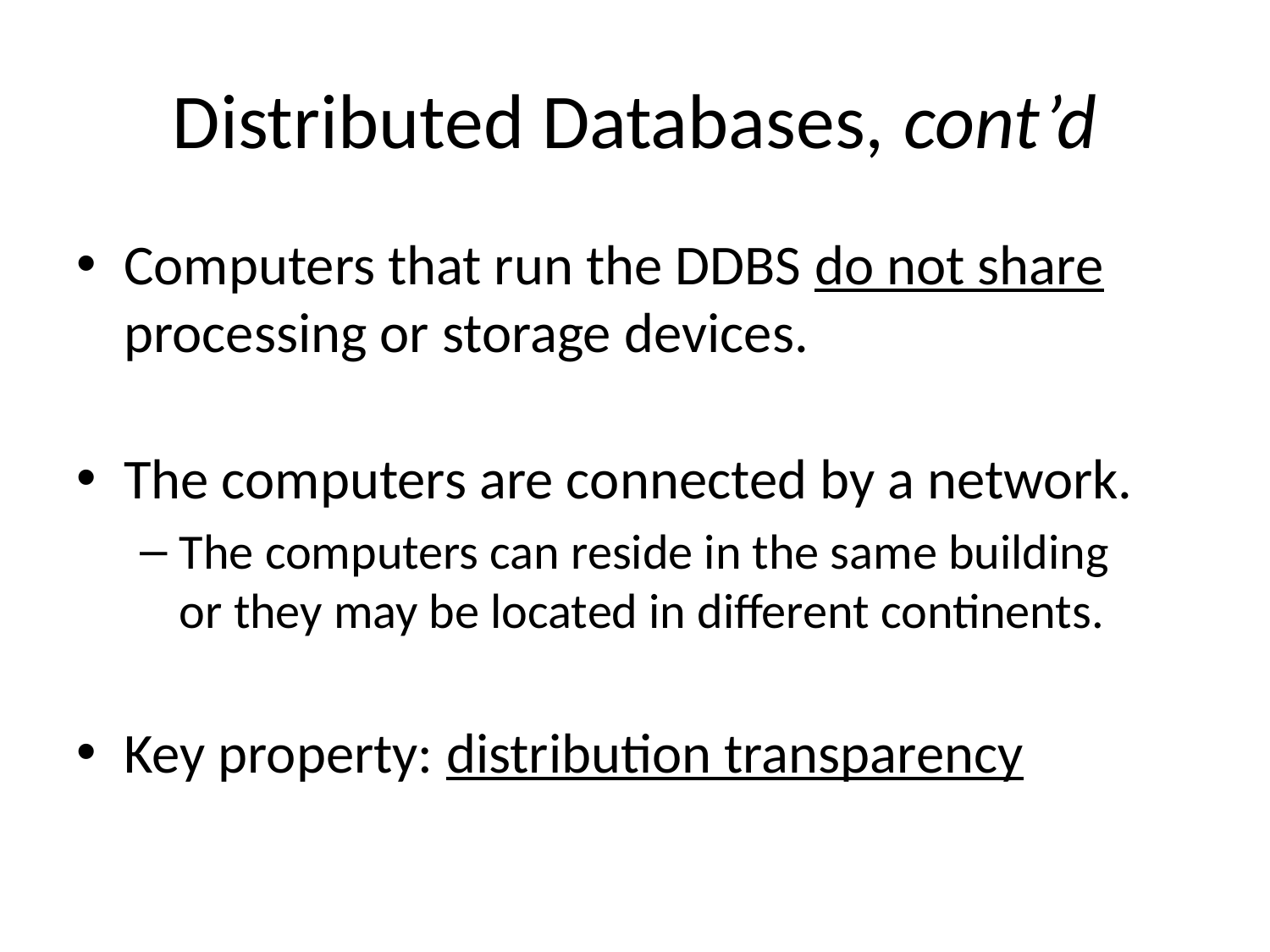

# Distributed Databases, cont’d
Computers that run the DDBS do not share processing or storage devices.

The computers are connected by a network.
The computers can reside in the same building
or they may be located in different continents.

Key property: distribution transparency